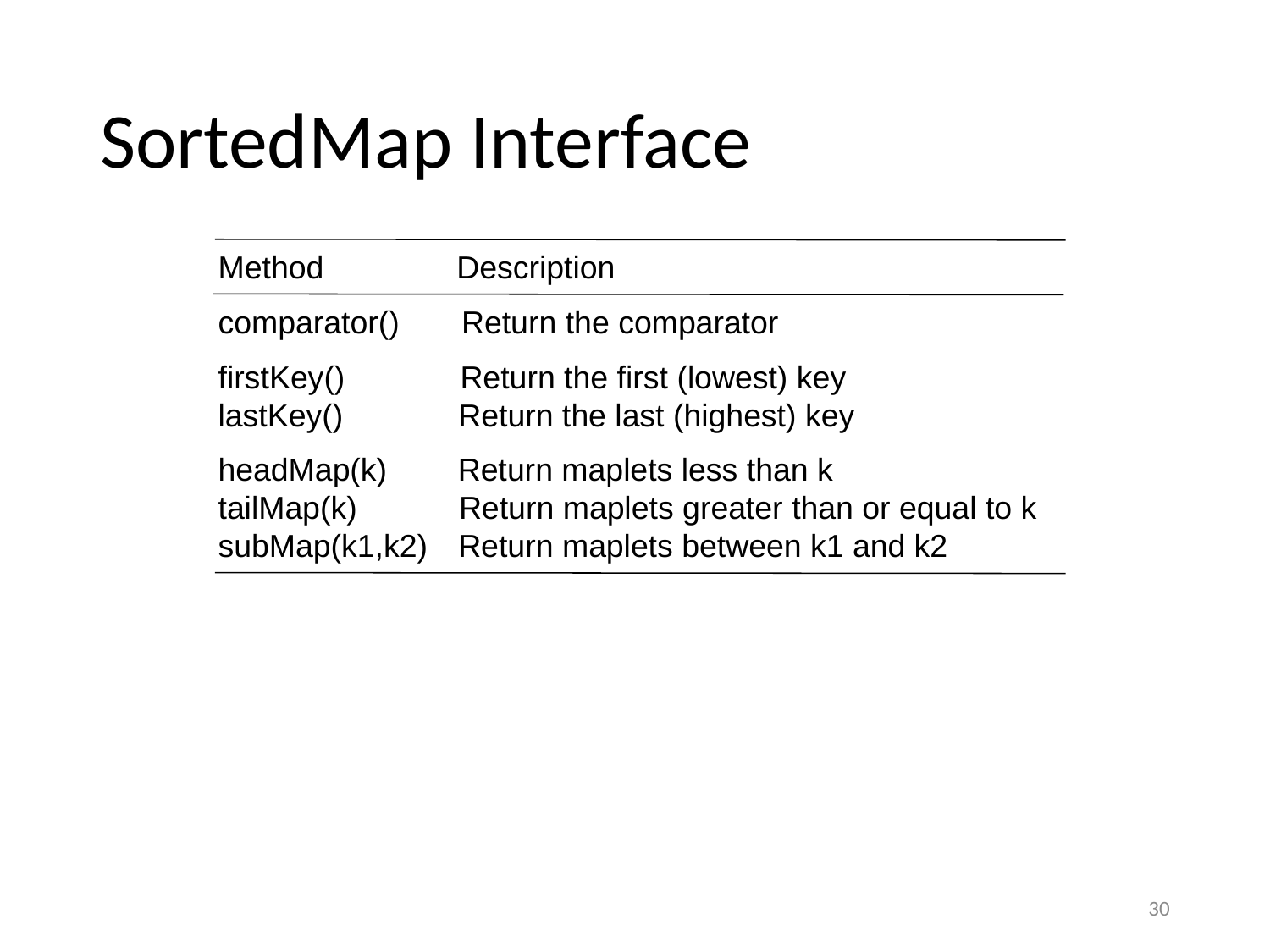

# SortedMap Interface

Method               Description

comparator()       Return the comparator

firstKey()             Return the first (lowest) key
lastKey()             Return the last (highest) key

headMap(k)        Return maplets less than k
tailMap(k)            Return maplets greater than or equal to k
subMap(k1,k2)    Return maplets between k1 and k2

30